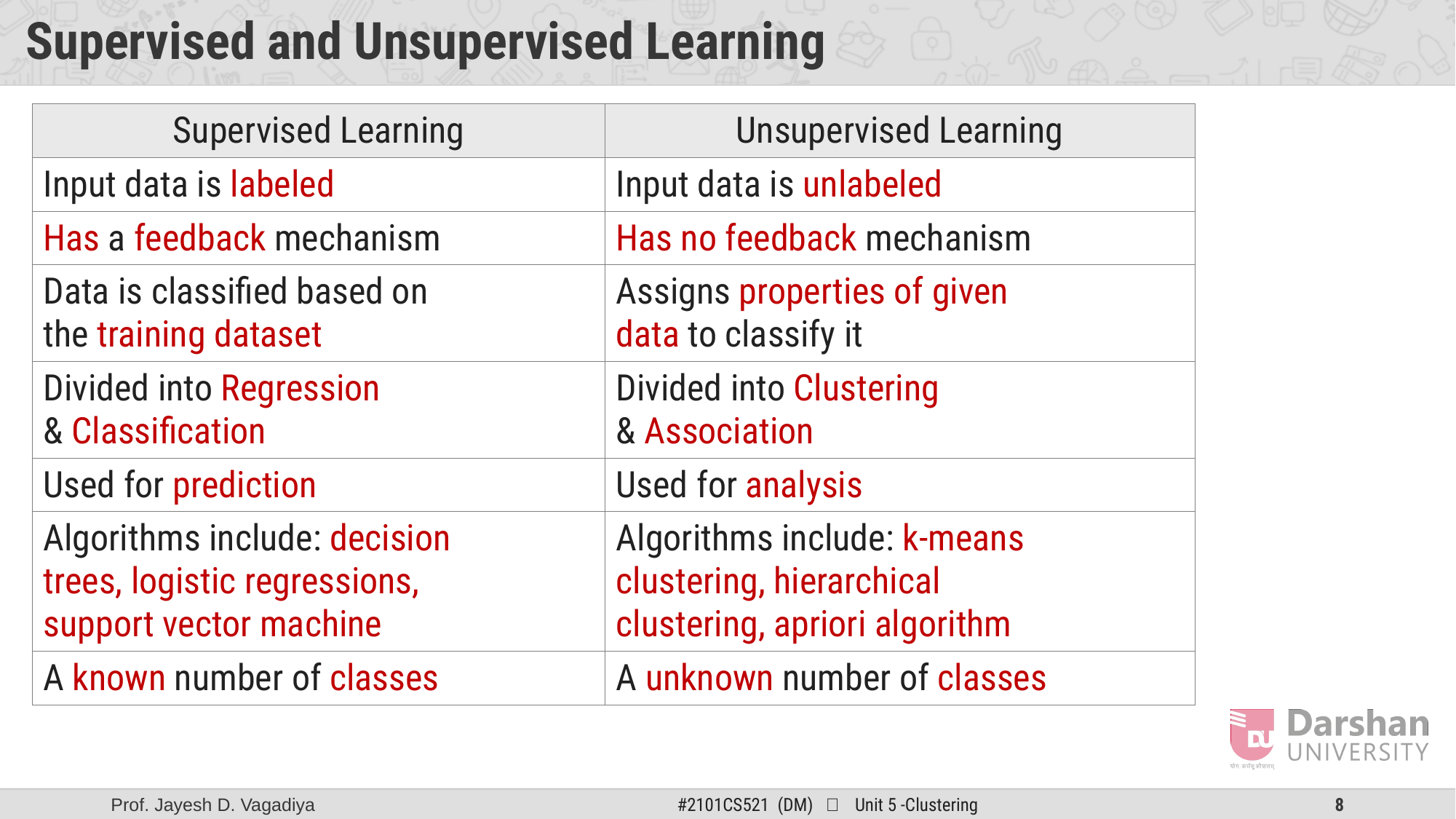

# Supervised and Unsupervised Learning
| Supervised Learning | Unsupervised Learning |
| --- | --- |
| Input data is labeled | Input data is unlabeled |
| Has a feedback mechanism | Has no feedback mechanism |
| Data is classified based on the training dataset | Assigns properties of given data to classify it |
| Divided into Regression & Classification | Divided into Clustering & Association |
| Used for prediction | Used for analysis |
| Algorithms include: decision trees, logistic regressions, support vector machine | Algorithms include: k-means clustering, hierarchical clustering, apriori algorithm |
| A known number of classes | A unknown number of classes |